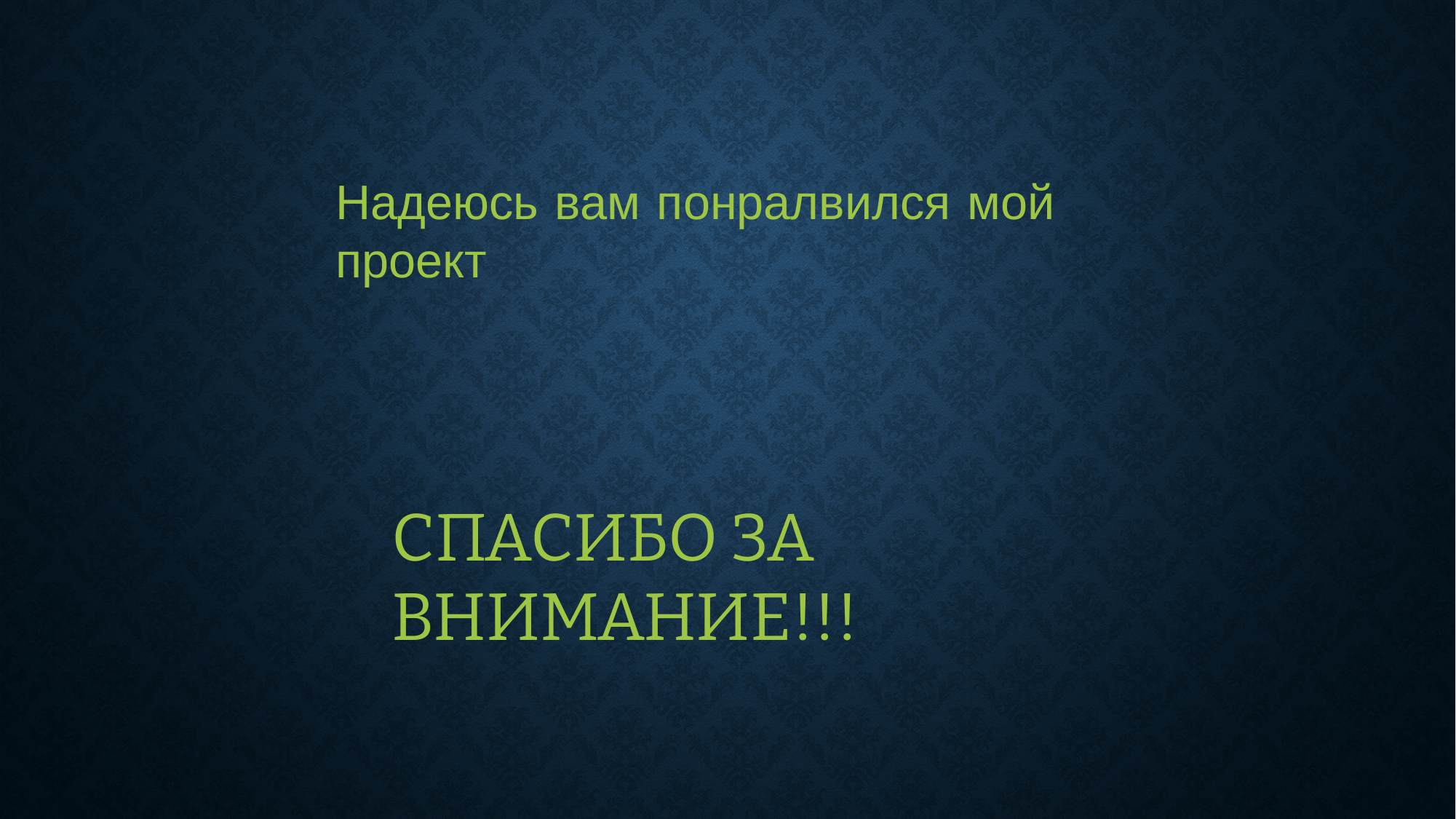

Надеюсь вам понралвился мой проект
СПАСИБО ЗА ВНИМАНИЕ!!!